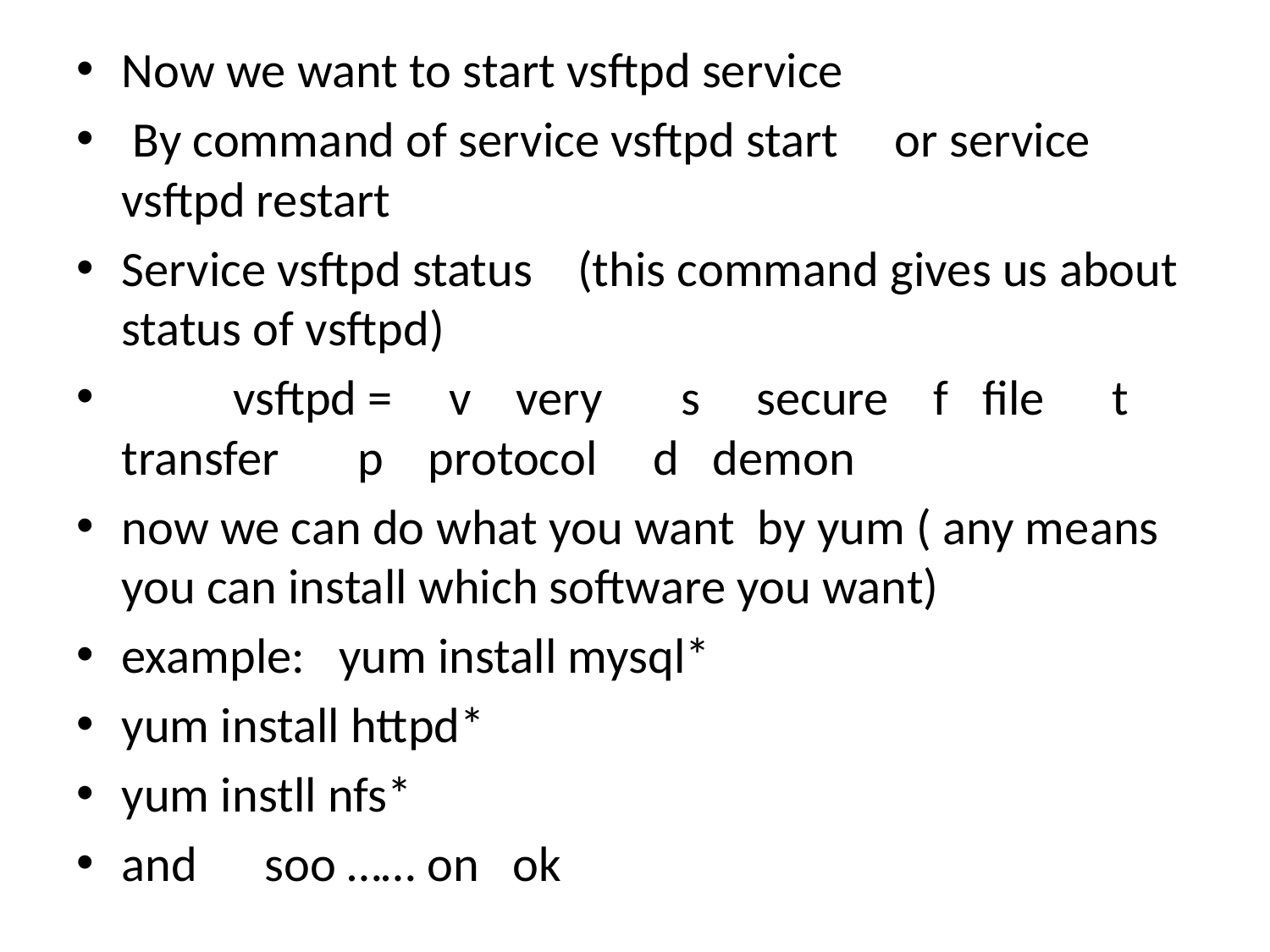

Now we want to start vsftpd service
 By command of service vsftpd start     or service vsftpd restart
Service vsftpd status    (this command gives us about status of vsftpd)
		vsftpd =     v    very       s     secure    f   file      t  transfer       p    protocol     d   demon
now we can do what you want  by yum ( any means you can install which software you want)
example:   yum install mysql*
yum install httpd*
yum instll nfs*
and      soo …… on   ok